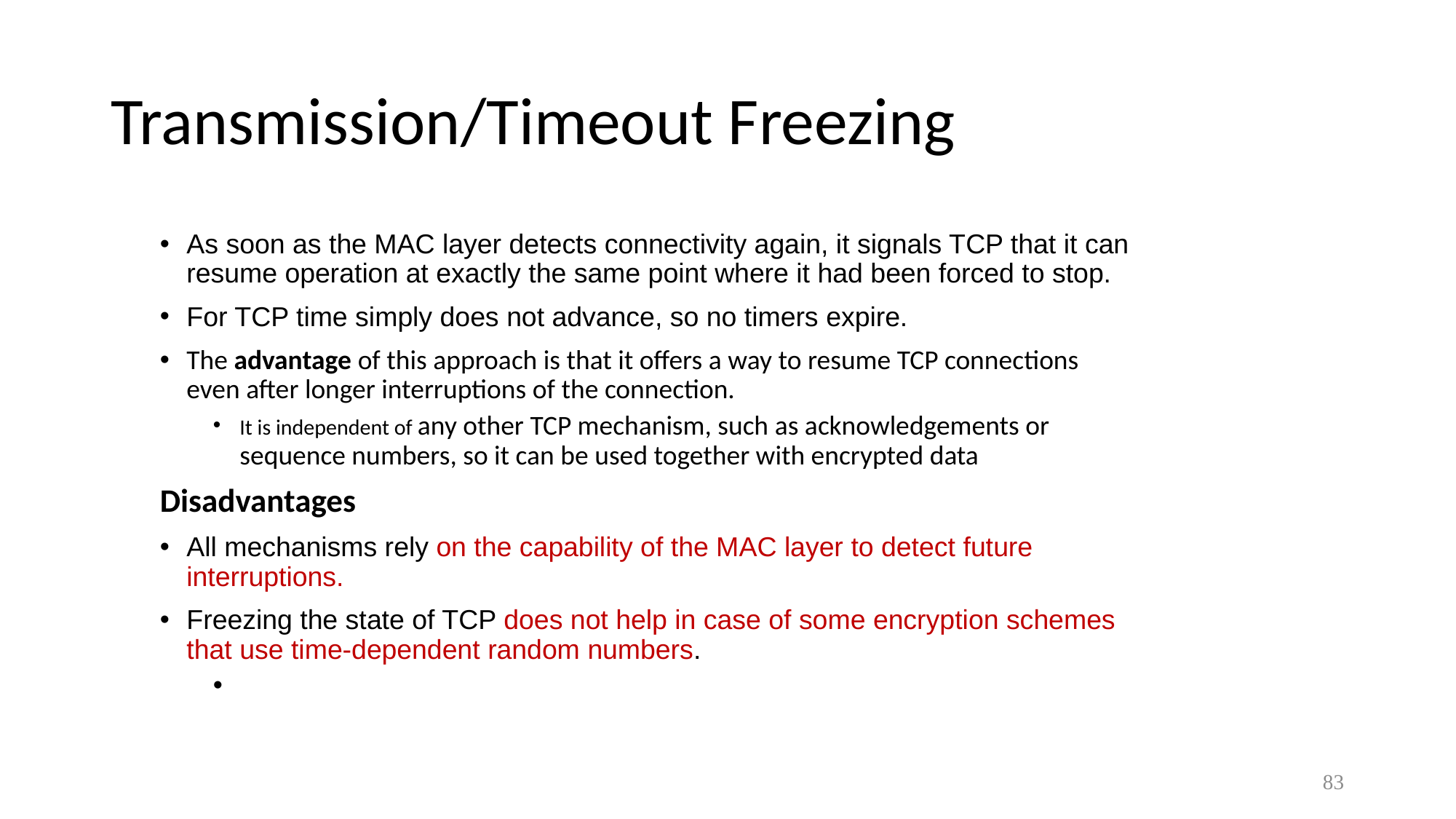

# Transmission/Timeout Freezing
As soon as the MAC layer detects connectivity again, it signals TCP that it can resume operation at exactly the same point where it had been forced to stop.
For TCP time simply does not advance, so no timers expire.
The advantage of this approach is that it offers a way to resume TCP connections even after longer interruptions of the connection.
It is independent of any other TCP mechanism, such as acknowledgements or sequence numbers, so it can be used together with encrypted data
Disadvantages
All mechanisms rely on the capability of the MAC layer to detect future interruptions.
Freezing the state of TCP does not help in case of some encryption schemes that use time-dependent random numbers.

83